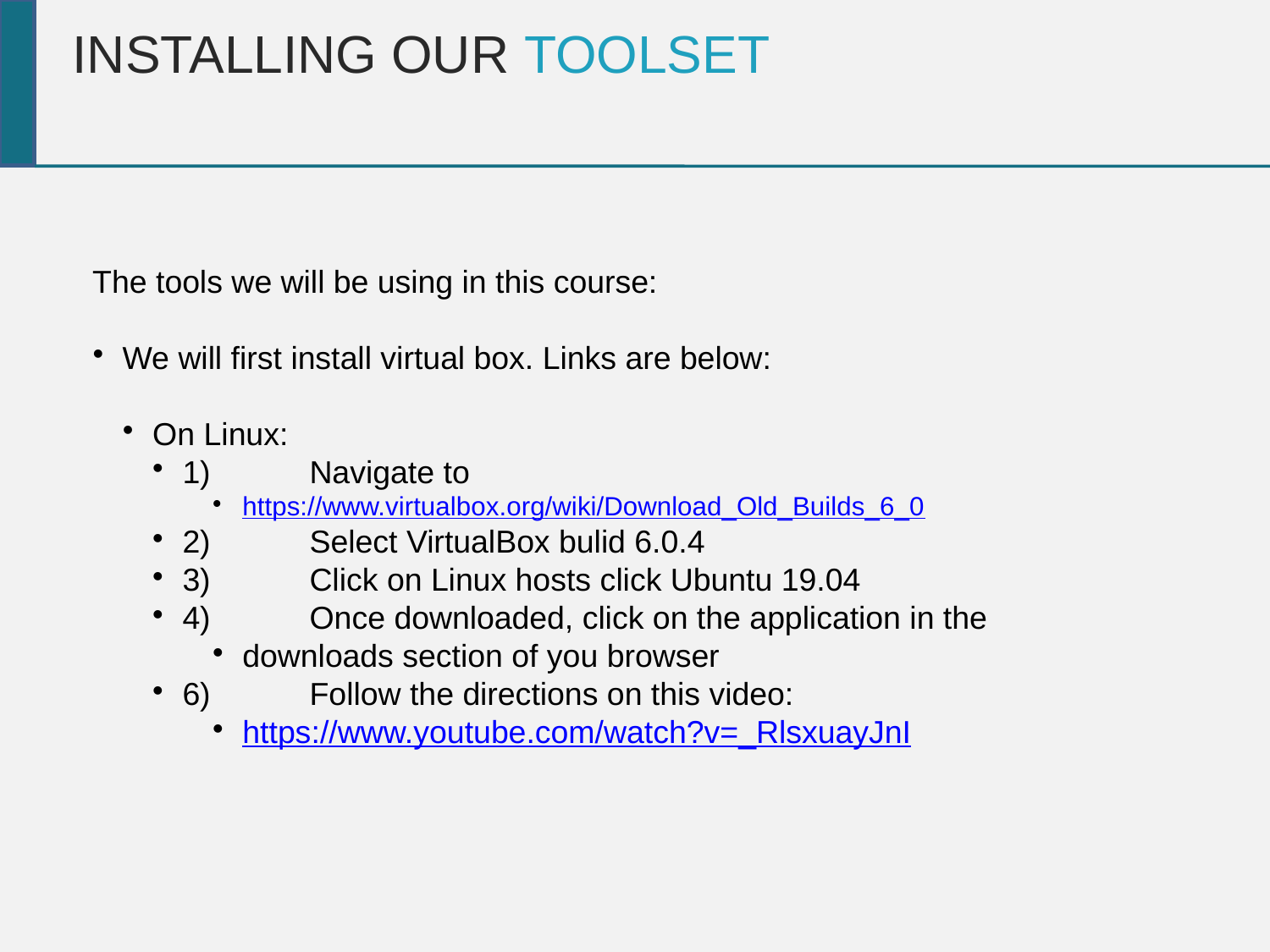

Installing Our TooLSET

The tools we will be using in this course:

We will first install virtual box. Links are below:

On Linux:
1)	Navigate to
https://www.virtualbox.org/wiki/Download_Old_Builds_6_0
2)	Select VirtualBox bulid 6.0.4
3)	Click on Linux hosts click Ubuntu 19.04
4)	Once downloaded, click on the application in the
downloads section of you browser
6)	Follow the directions on this video:
https://www.youtube.com/watch?v=_RlsxuayJnI